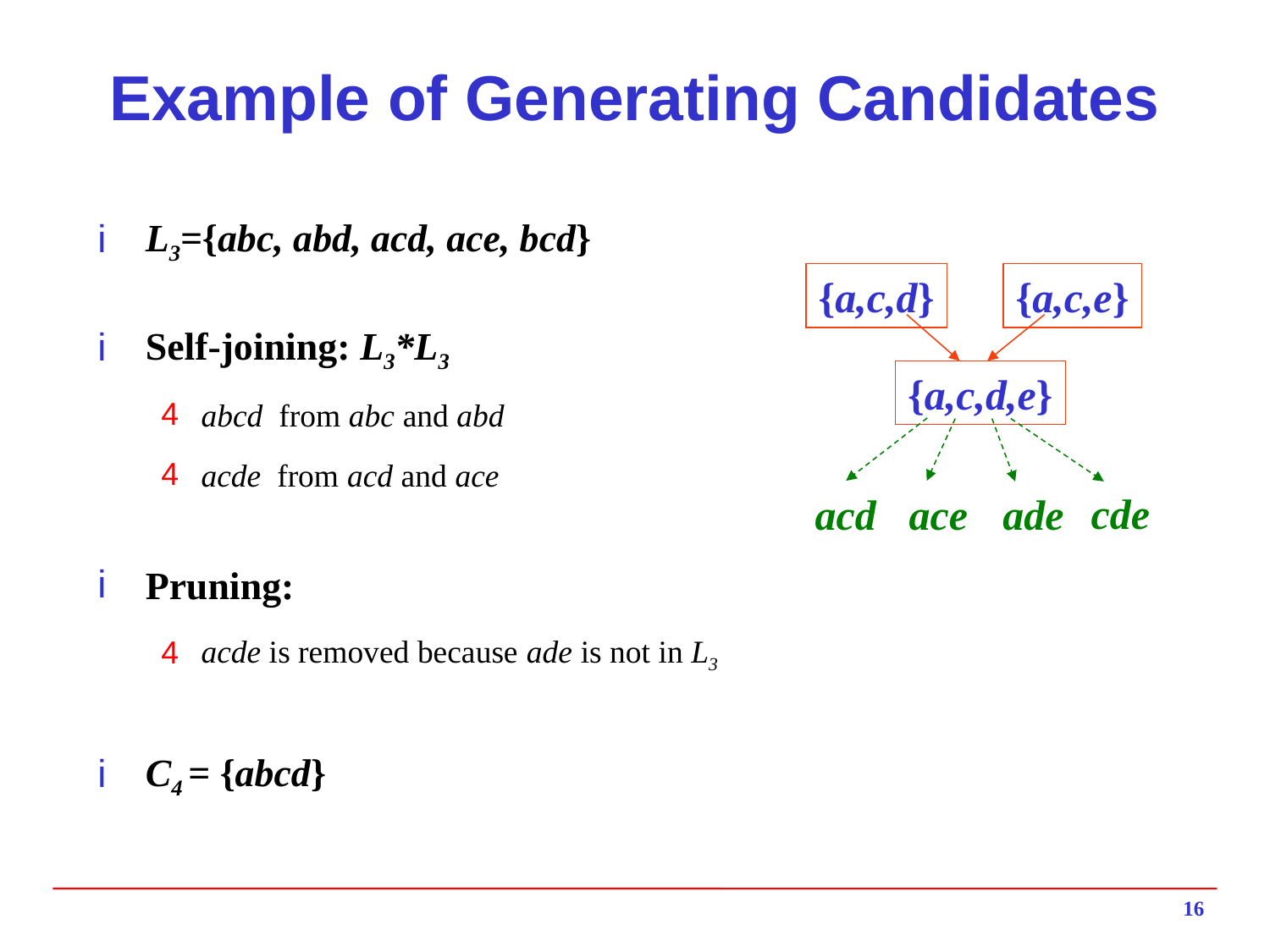

# Example of Generating Candidates
L3={abc, abd, acd, ace, bcd}

Self-joining: L3*L3
abcd  from abc and abd
acde  from acd and ace

Pruning:
acde is removed because ade is not in L3

C4 = {abcd}
{a,c,d}
{a,c,e}

{a,c,d,e}

cde
acd
ace
ade
16